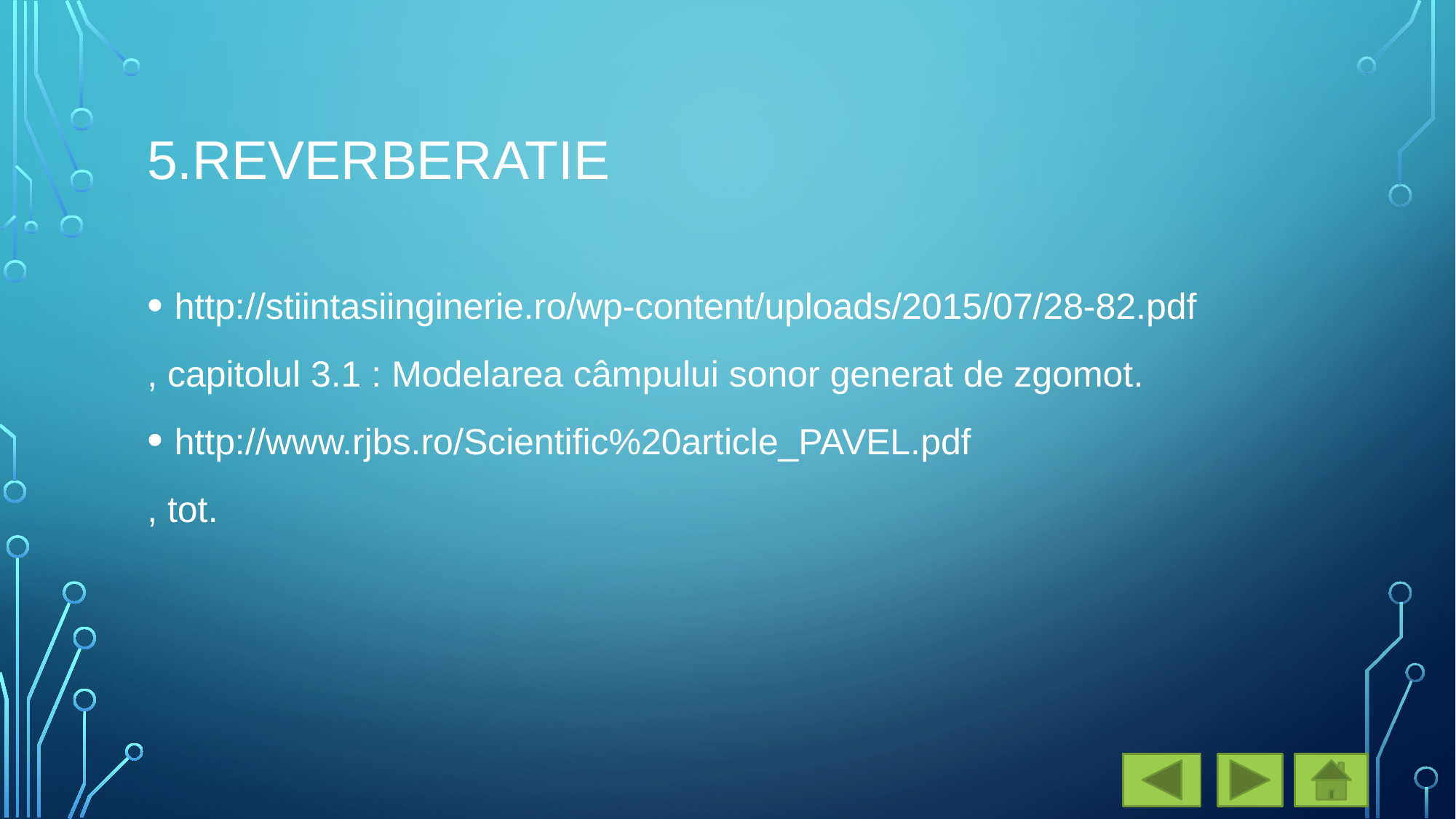

# 5.Reverberatie
http://stiintasiinginerie.ro/wp-content/uploads/2015/07/28-82.pdf
, capitolul 3.1 : Modelarea câmpului sonor generat de zgomot.
http://www.rjbs.ro/Scientific%20article_PAVEL.pdf
, tot.